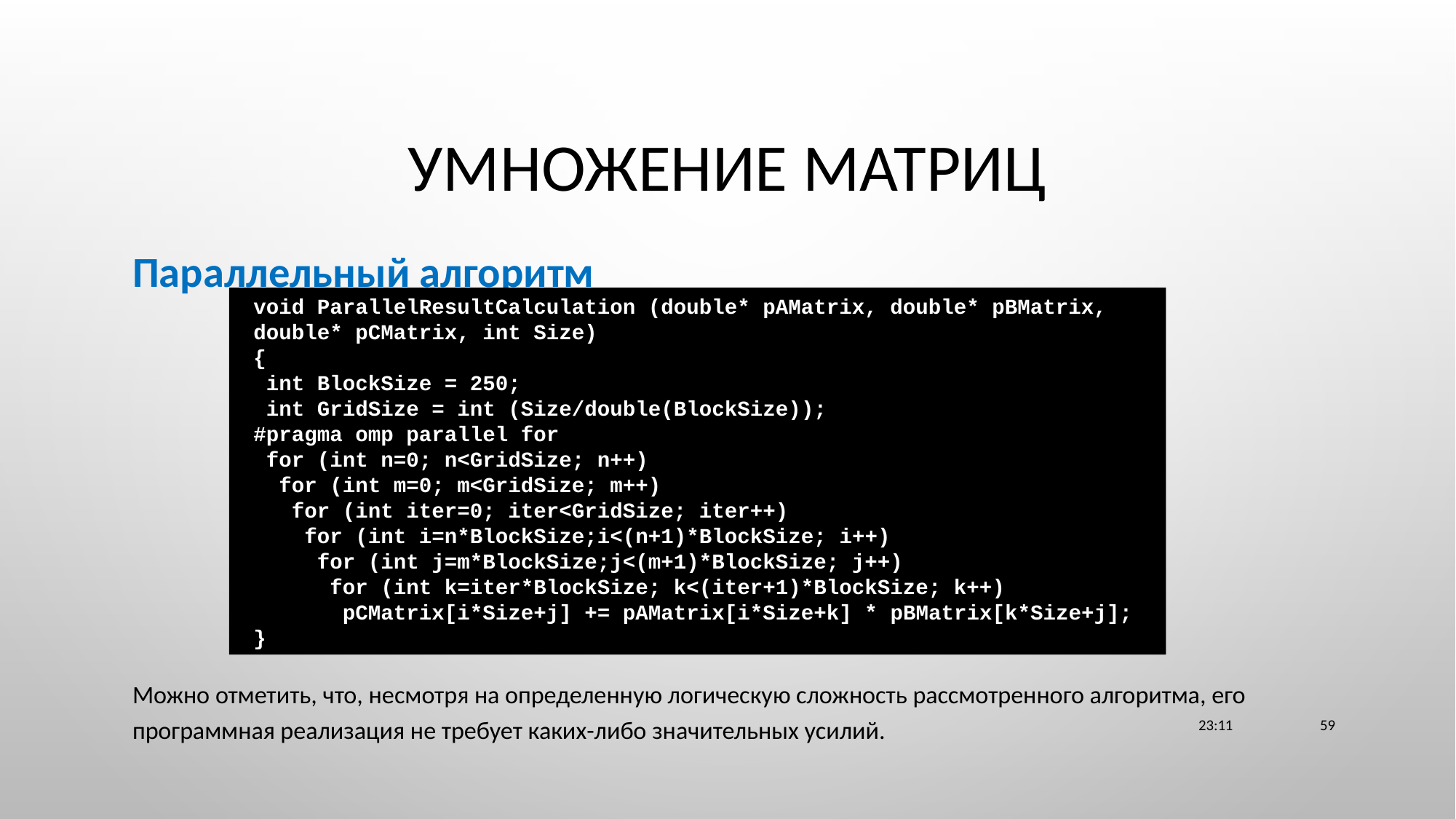

# Умножение матриц
Параллельный алгоритм

Можно отметить, что, несмотря на определенную логическую сложность рассмотренного алгоритма, его программная реализация не требует каких-либо значительных усилий.
void ParallelResultCalculation (double* pAMatrix, double* pBMatrix, double* pCMatrix, int Size)
{
 int BlockSize = 250;
 int GridSize = int (Size/double(BlockSize));
#pragma omp parallel for
 for (int n=0; n<GridSize; n++)
  for (int m=0; m<GridSize; m++)
   for (int iter=0; iter<GridSize; iter++)
    for (int i=n*BlockSize;i<(n+1)*BlockSize; i++)
     for (int j=m*BlockSize;j<(m+1)*BlockSize; j++)
      for (int k=iter*BlockSize; k<(iter+1)*BlockSize; k++)
       pCMatrix[i*Size+j] += pAMatrix[i*Size+k] * pBMatrix[k*Size+j];
}
23:11
59